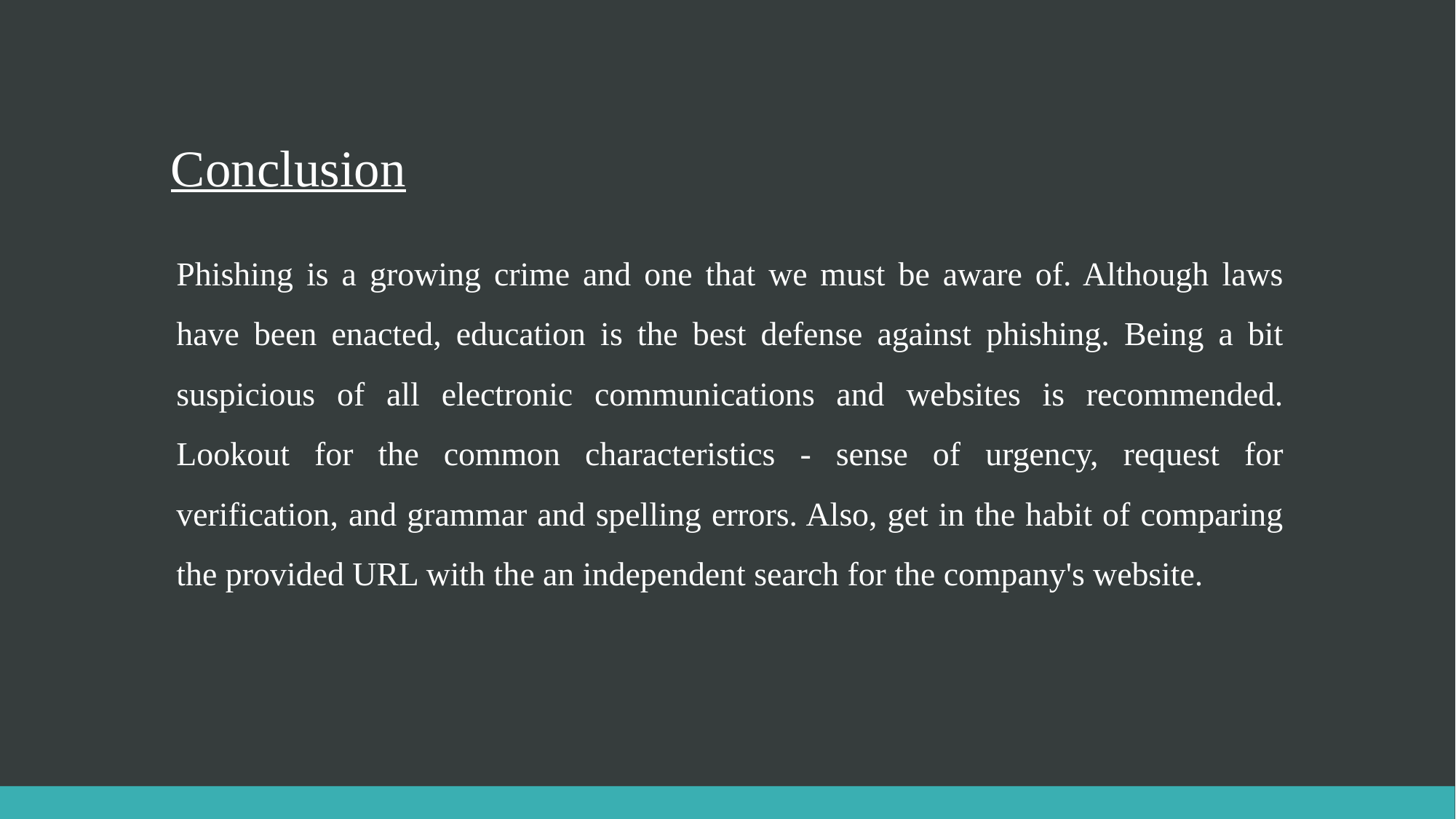

# Conclusion
Phishing is a growing crime and one that we must be aware of. Although laws have been enacted, education is the best defense against phishing. Being a bit suspicious of all electronic communications and websites is recommended. Lookout for the common characteristics - sense of urgency, request for verification, and grammar and spelling errors. Also, get in the habit of comparing the provided URL with the an independent search for the company's website.